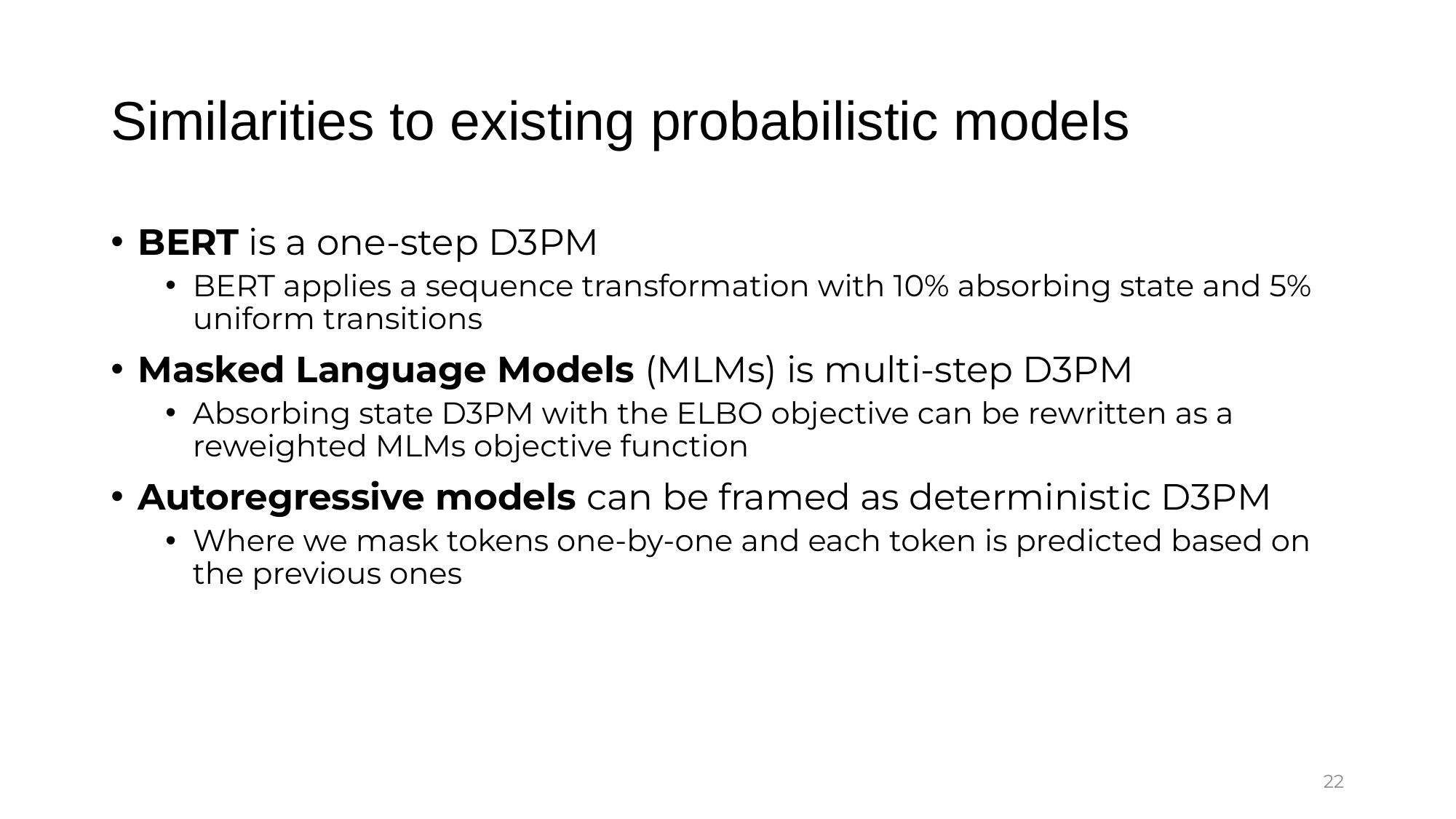

# Similarities to existing probabilistic models
BERT is a one-step D3PM
BERT applies a sequence transformation with 10% absorbing state and 5% uniform transitions
Masked Language Models (MLMs) is multi-step D3PM
Absorbing state D3PM with the ELBO objective can be rewritten as a reweighted MLMs objective function
Autoregressive models can be framed as deterministic D3PM
Where we mask tokens one-by-one and each token is predicted based on the previous ones

22